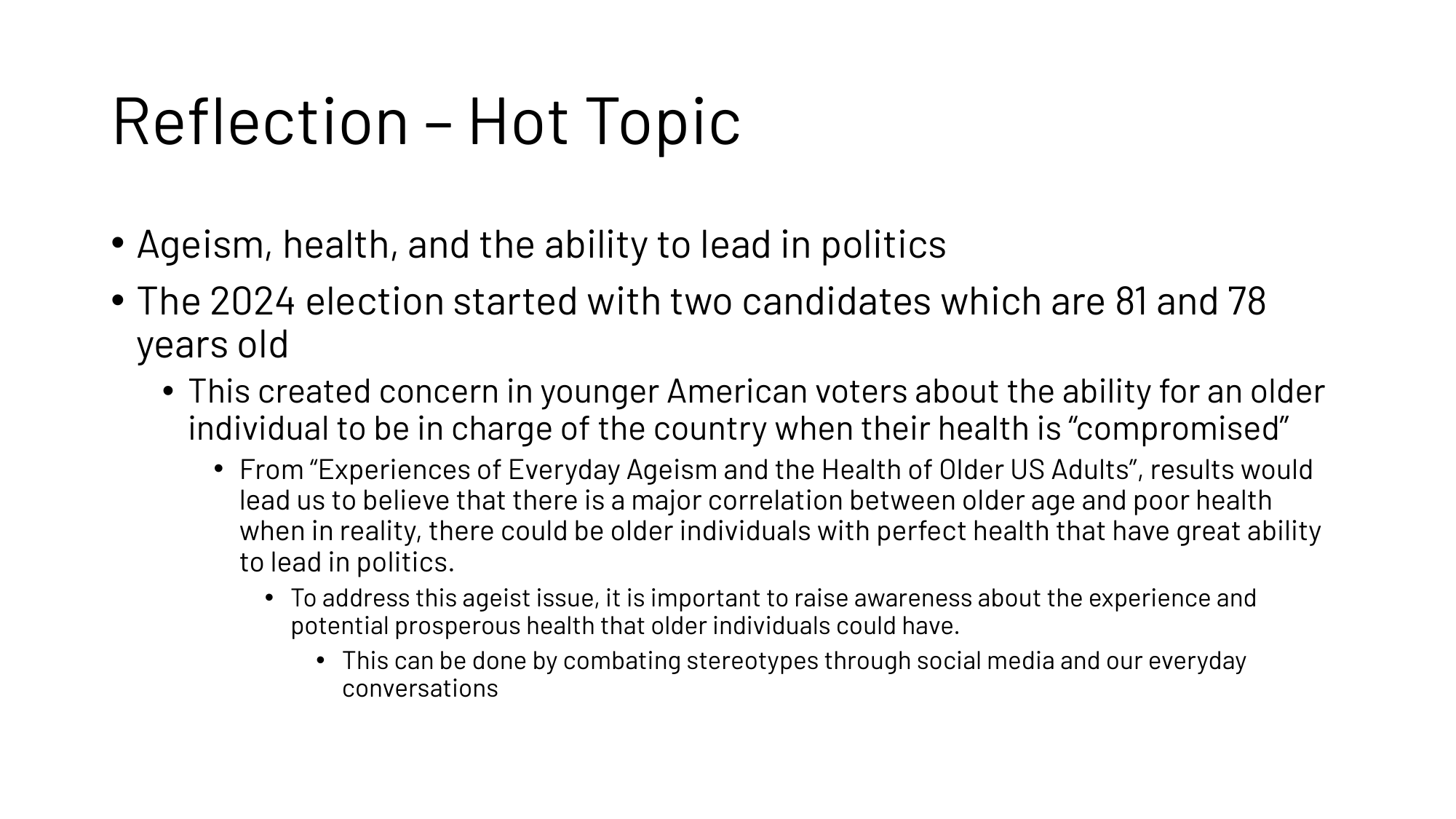

# Reflection – Hot Topic
Ageism, health, and the ability to lead in politics
The 2024 election started with two candidates which are 81 and 78 years old
This created concern in younger American voters about the ability for an older individual to be in charge of the country when their health is “compromised”
From “Experiences of Everyday Ageism and the Health of Older US Adults”, results would lead us to believe that there is a major correlation between older age and poor health when in reality, there could be older individuals with perfect health that have great ability to lead in politics.
To address this ageist issue, it is important to raise awareness about the experience and potential prosperous health that older individuals could have.
This can be done by combating stereotypes through social media and our everyday conversations